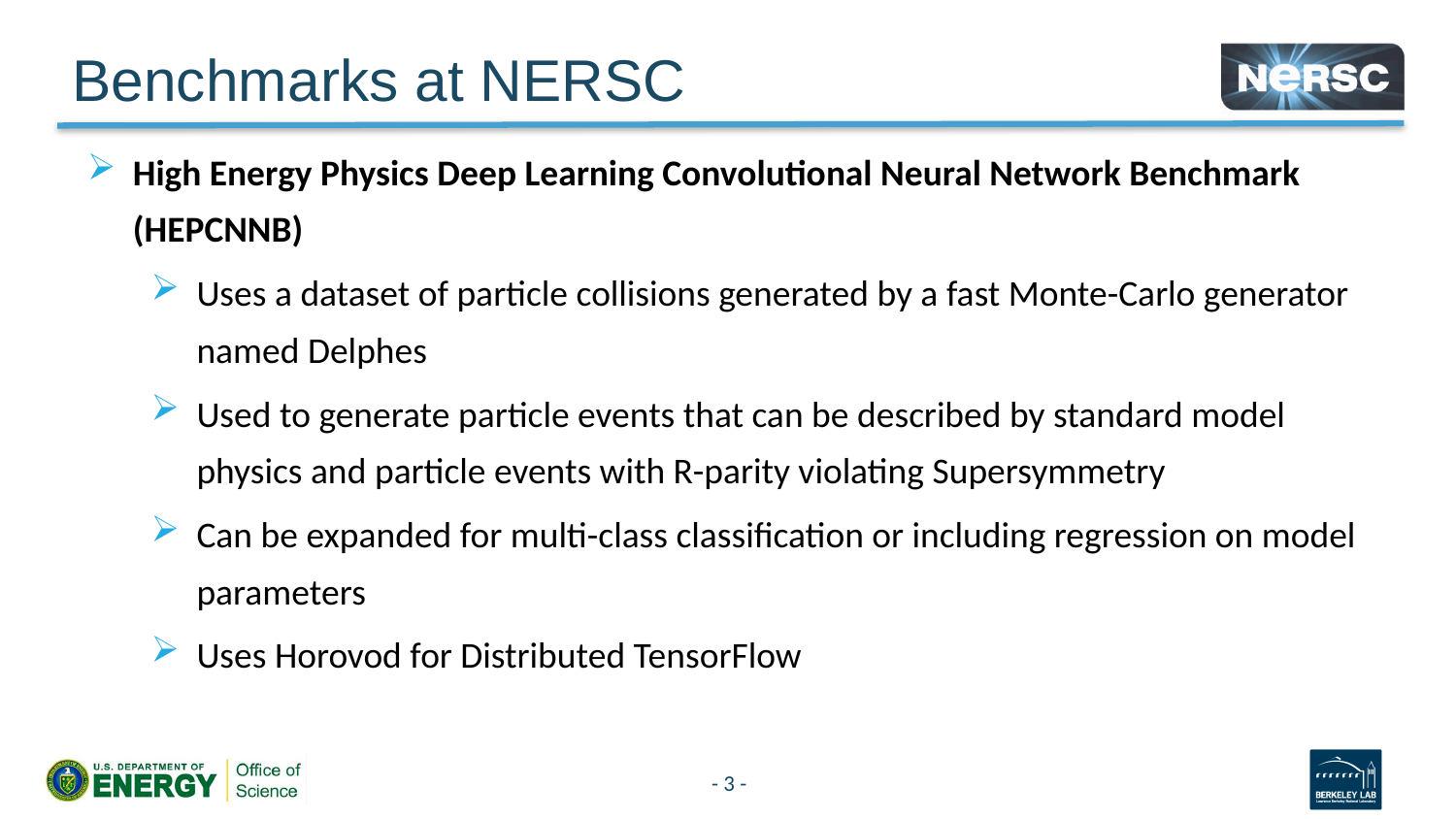

# Benchmarks at NERSC
High Energy Physics Deep Learning Convolutional Neural Network Benchmark (HEPCNNB)
Uses a dataset of particle collisions generated by a fast Monte-Carlo generator named Delphes
Used to generate particle events that can be described by standard model physics and particle events with R-parity violating Supersymmetry
Can be expanded for multi-class classification or including regression on model parameters
Uses Horovod for Distributed TensorFlow
3